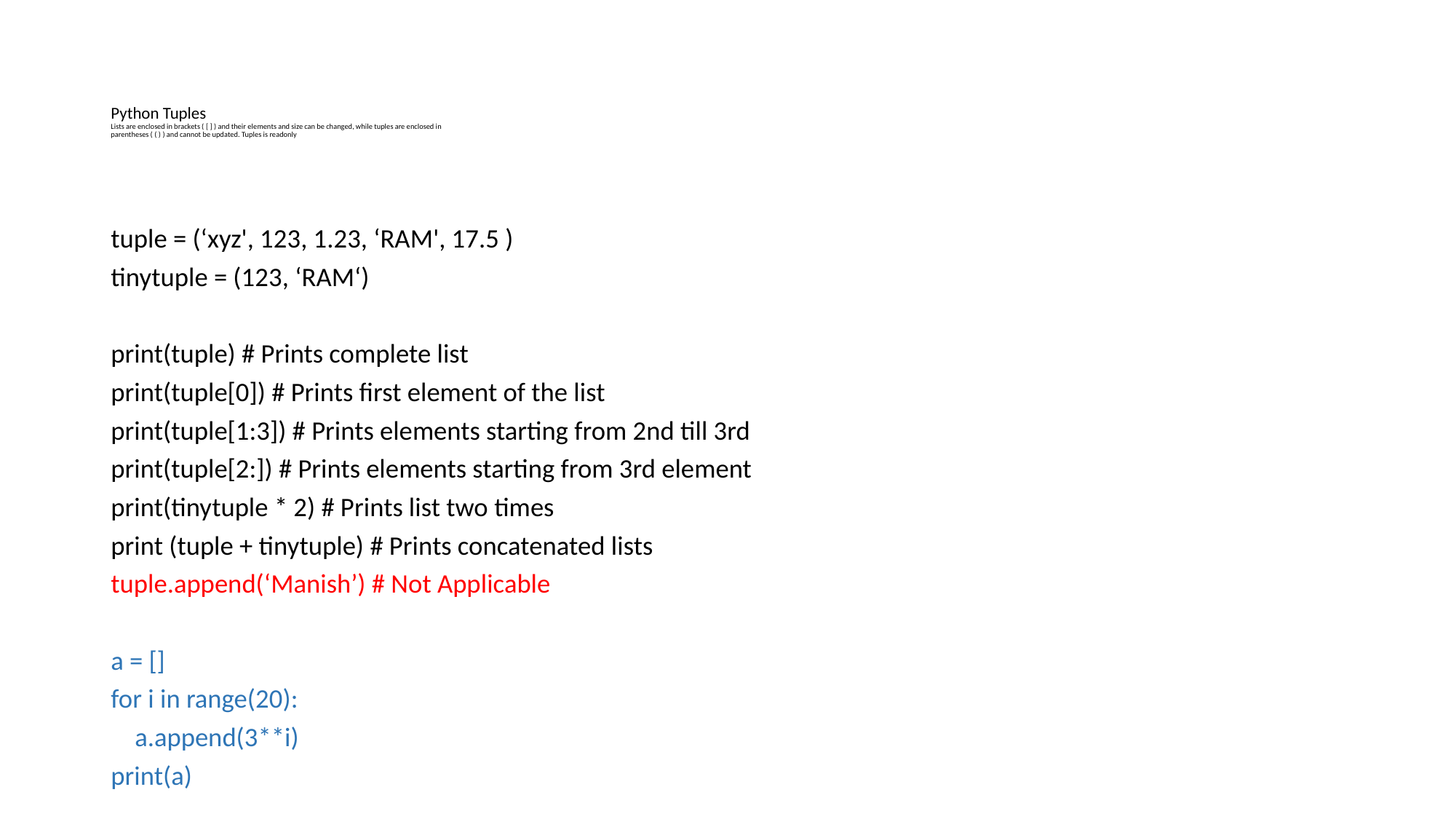

# Python Tuples Lists are enclosed in brackets ( [ ] ) and their elements and size can be changed, while tuples are enclosed in parentheses ( ( ) ) and cannot be updated. Tuples is readonly
tuple = (‘xyz', 123, 1.23, ‘RAM', 17.5 )
tinytuple = (123, ‘RAM‘)

print(tuple) # Prints complete list
print(tuple[0]) # Prints first element of the list
print(tuple[1:3]) # Prints elements starting from 2nd till 3rd
print(tuple[2:]) # Prints elements starting from 3rd element
print(tinytuple * 2) # Prints list two times
print (tuple + tinytuple) # Prints concatenated lists
tuple.append(‘Manish’) # Not Applicable

a = []
for i in range(20):
    a.append(3**i)
print(a)